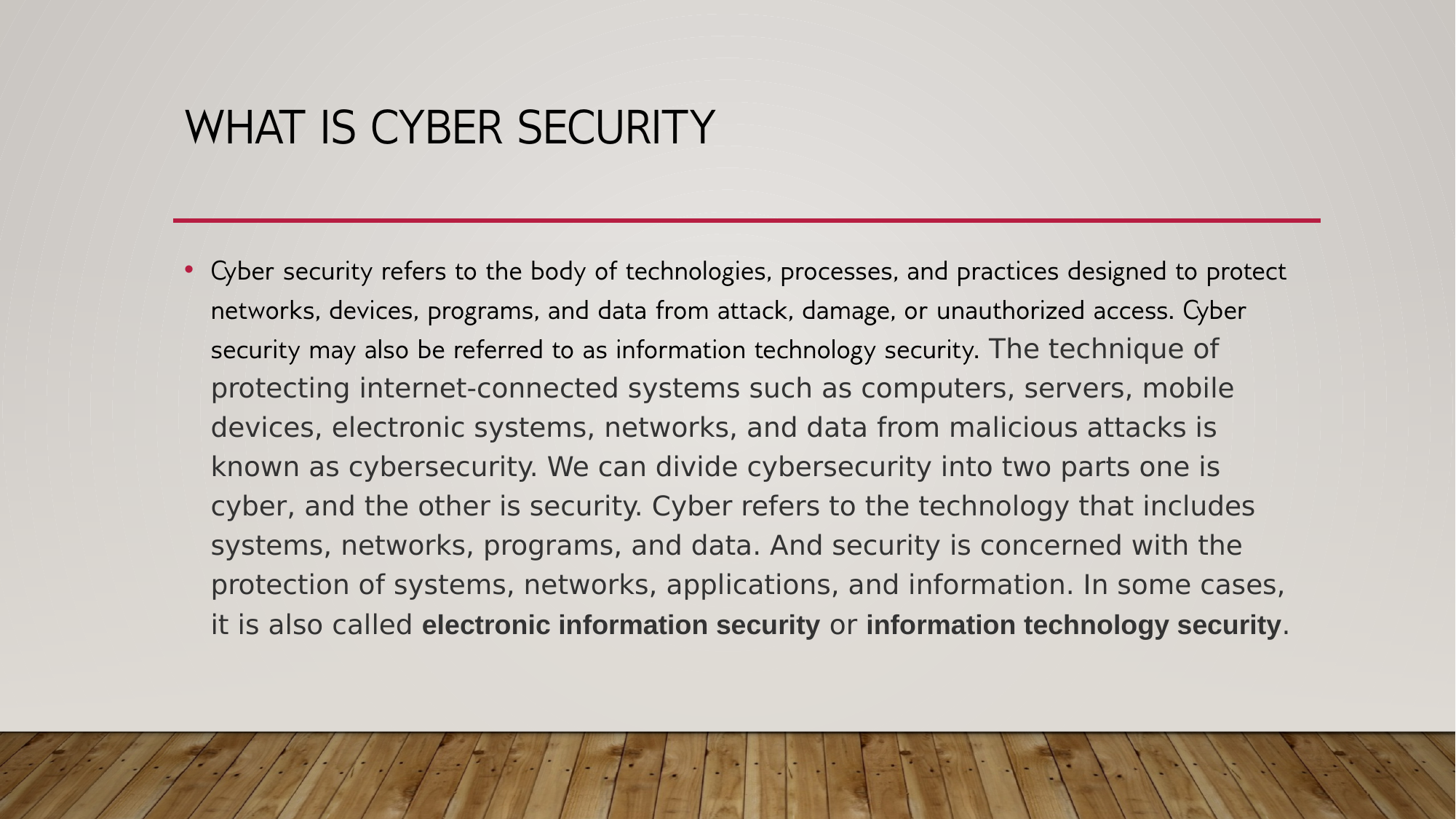

# What is cyber security
Cyber security refers to the body of technologies, processes, and practices designed to protect networks, devices, programs, and data from attack, damage, or unauthorized access. Cyber security may also be referred to as information technology security. The technique of protecting internet-connected systems such as computers, servers, mobile devices, electronic systems, networks, and data from malicious attacks is known as cybersecurity. We can divide cybersecurity into two parts one is cyber, and the other is security. Cyber refers to the technology that includes systems, networks, programs, and data. And security is concerned with the protection of systems, networks, applications, and information. In some cases, it is also called electronic information security or information technology security.